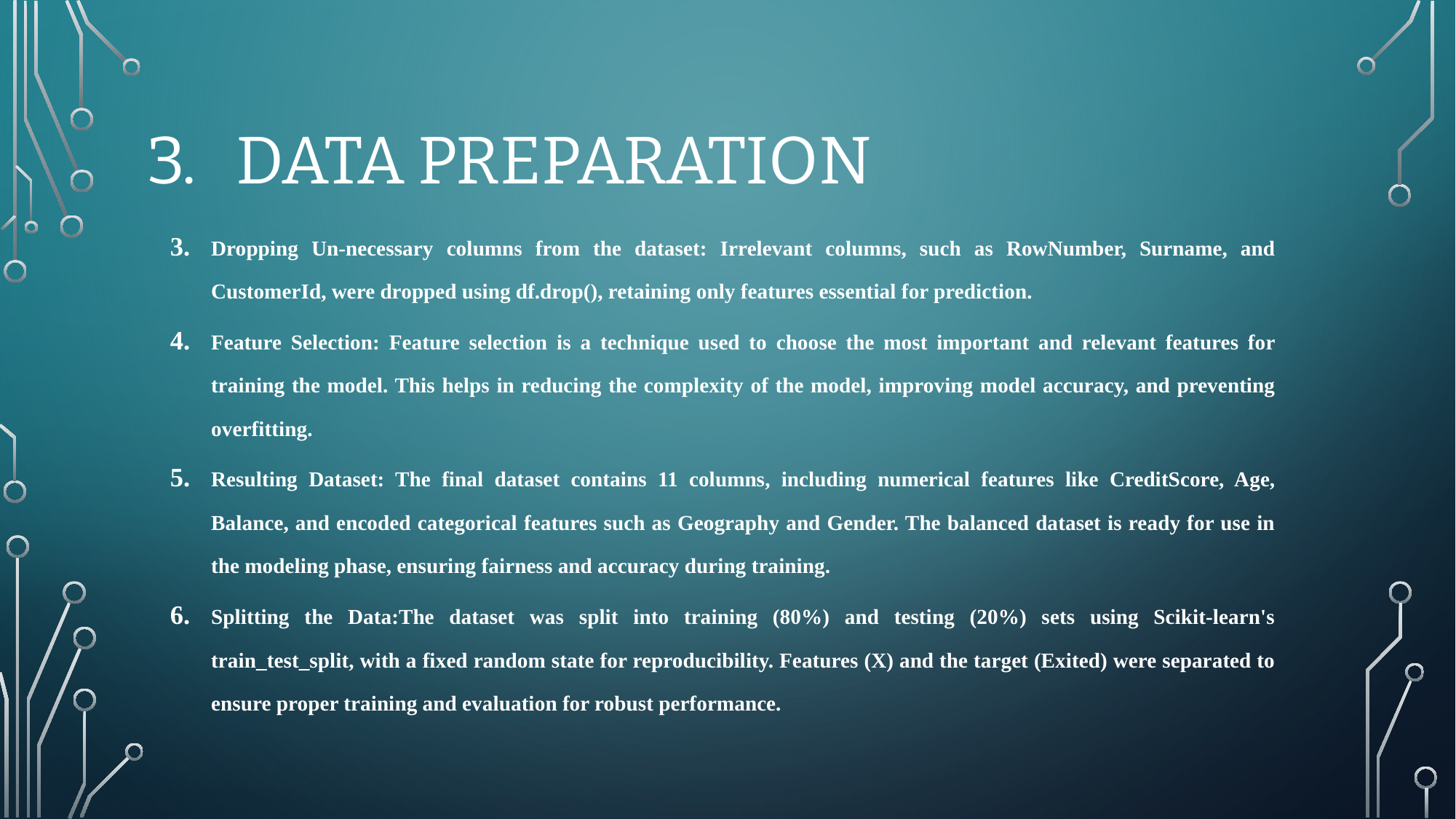

# DATA PREPARATION

Dropping Un-necessary columns from the dataset: Irrelevant columns, such as RowNumber, Surname, and CustomerId, were dropped using df.drop(), retaining only features essential for prediction.
Feature Selection: Feature selection is a technique used to choose the most important and relevant features for training the model. This helps in reducing the complexity of the model, improving model accuracy, and preventing overfitting.
Resulting Dataset: The final dataset contains 11 columns, including numerical features like CreditScore, Age, Balance, and encoded categorical features such as Geography and Gender. The balanced dataset is ready for use in the modeling phase, ensuring fairness and accuracy during training.
Splitting the Data:The dataset was split into training (80%) and testing (20%) sets using Scikit-learn's train_test_split, with a fixed random state for reproducibility. Features (X) and the target (Exited) were separated to ensure proper training and evaluation for robust performance.